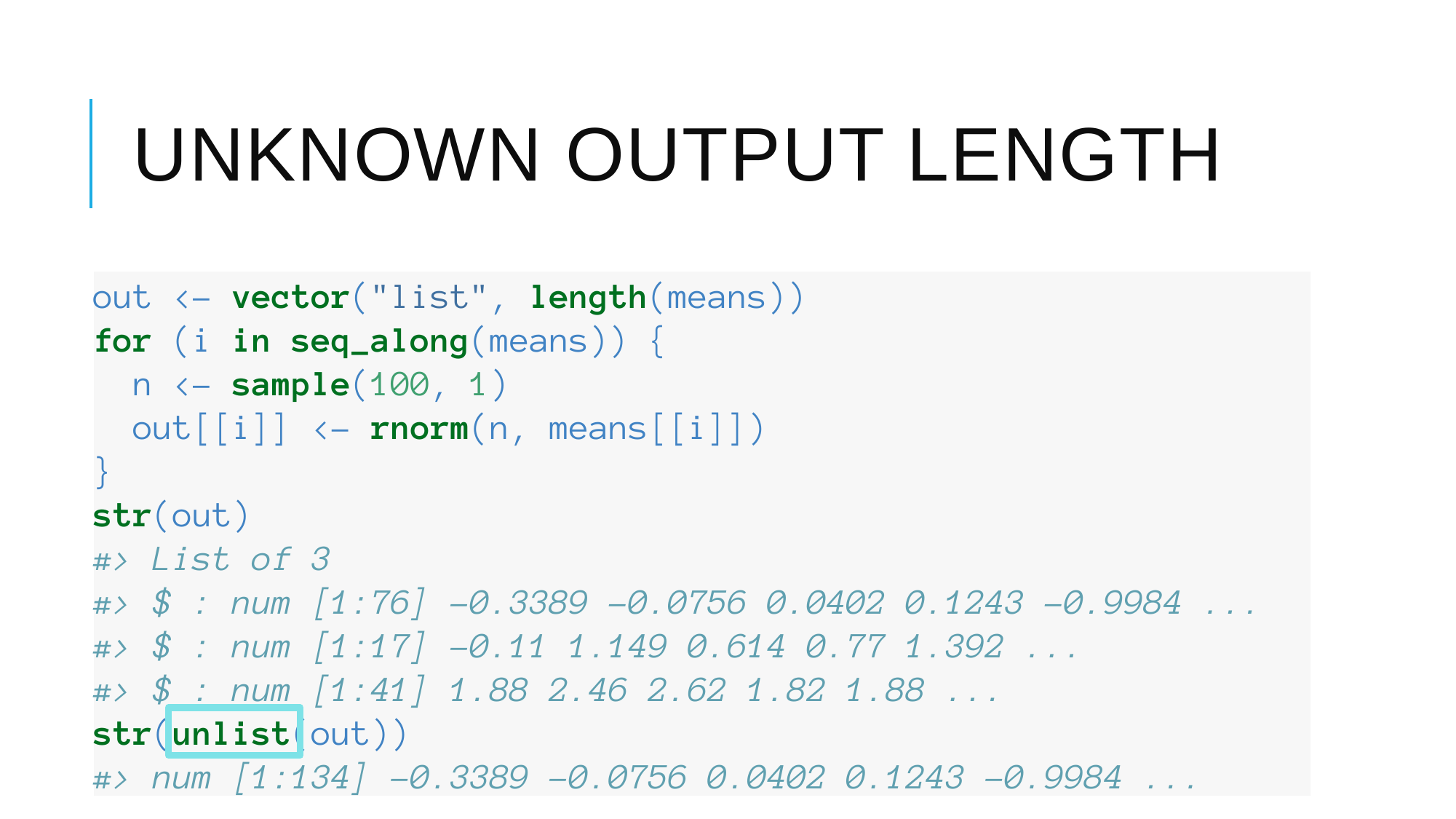

# Unknown output length
out <- vector("list", length(means))
for (i in seq_along(means)) {
  n <- sample(100, 1)
  out[[i]] <- rnorm(n, means[[i]])
}
str(out)
#> List of 3
#> $ : num [1:76] -0.3389 -0.0756 0.0402 0.1243 -0.9984 ...
#> $ : num [1:17] -0.11 1.149 0.614 0.77 1.392 ...
#> $ : num [1:41] 1.88 2.46 2.62 1.82 1.88 ...
str(unlist(out))
#> num [1:134] -0.3389 -0.0756 0.0402 0.1243 -0.9984 ...